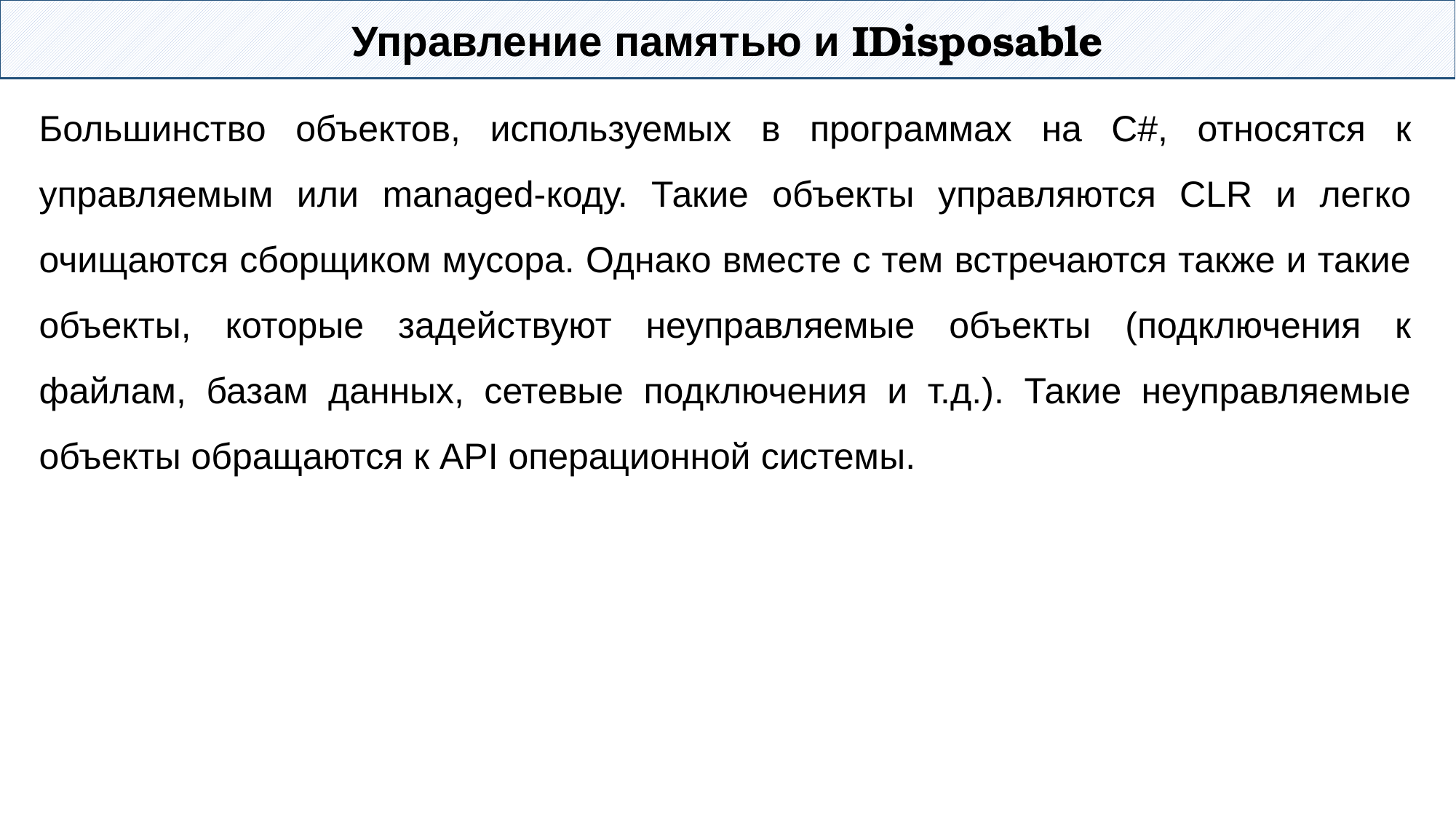

Управление памятью и IDisposable
Большинство объектов, используемых в программах на C#, относятся к управляемым или managed-коду. Такие объекты управляются CLR и легко очищаются сборщиком мусора. Однако вместе с тем встречаются также и такие объекты, которые задействуют неуправляемые объекты (подключения к файлам, базам данных, сетевые подключения и т.д.). Такие неуправляемые объекты обращаются к API операционной системы.